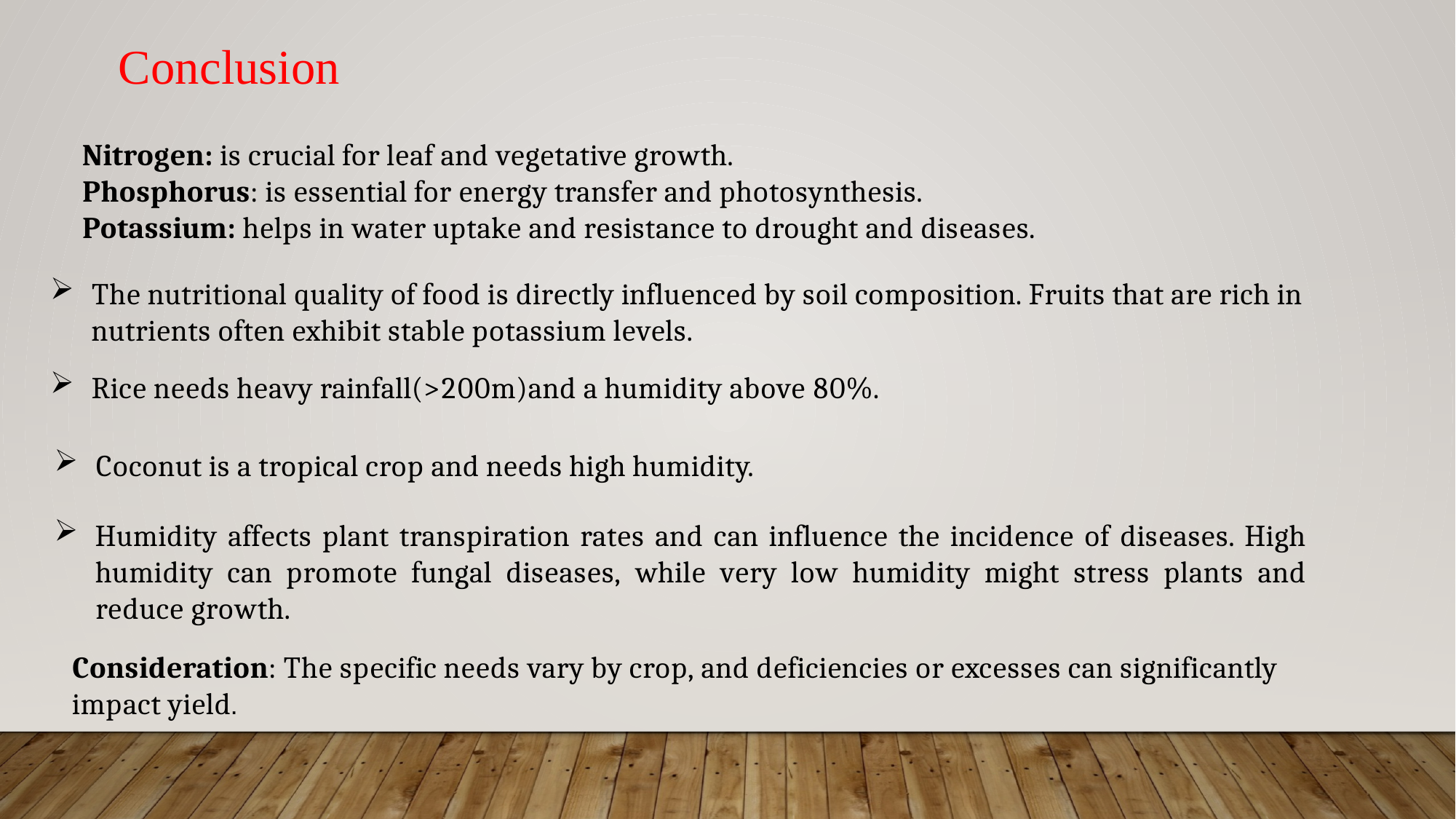

Conclusion
Nitrogen: is crucial for leaf and vegetative growth.
Phosphorus: is essential for energy transfer and photosynthesis.
Potassium: helps in water uptake and resistance to drought and diseases.
The nutritional quality of food is directly influenced by soil composition. Fruits that are rich in nutrients often exhibit stable potassium levels.
Rice needs heavy rainfall(>200m)and a humidity above 80%.
Coconut is a tropical crop and needs high humidity.
Humidity affects plant transpiration rates and can influence the incidence of diseases. High humidity can promote fungal diseases, while very low humidity might stress plants and reduce growth.

Consideration: The specific needs vary by crop, and deficiencies or excesses can significantly impact yield.